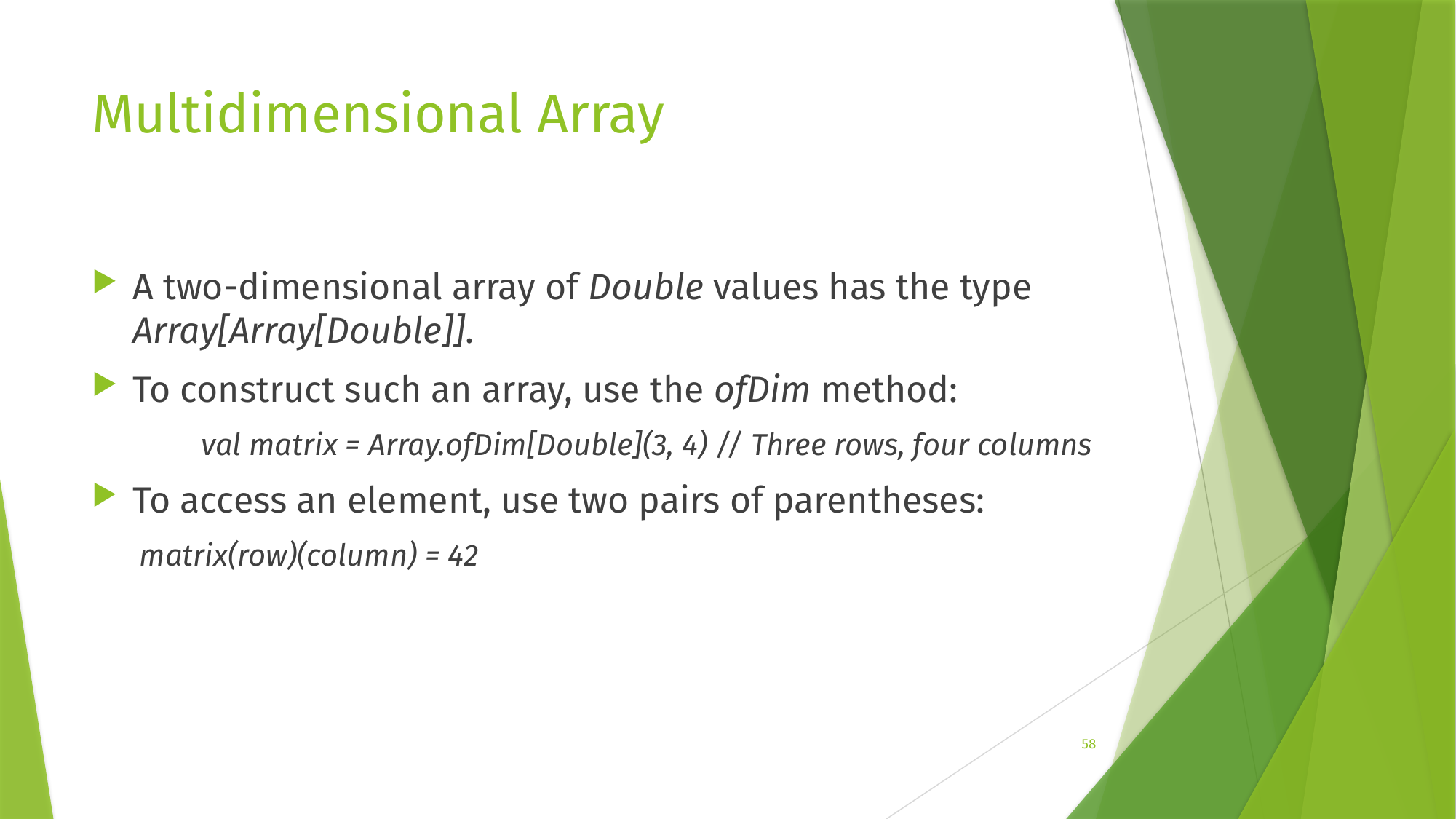

# Multidimensional Array
A two-dimensional array of Double values has the type Array[Array[Double]].
To construct such an array, use the ofDim method:
	val matrix = Array.ofDim[Double](3, 4) // Three rows, four columns
To access an element, use two pairs of parentheses:
matrix(row)(column) = 42

58